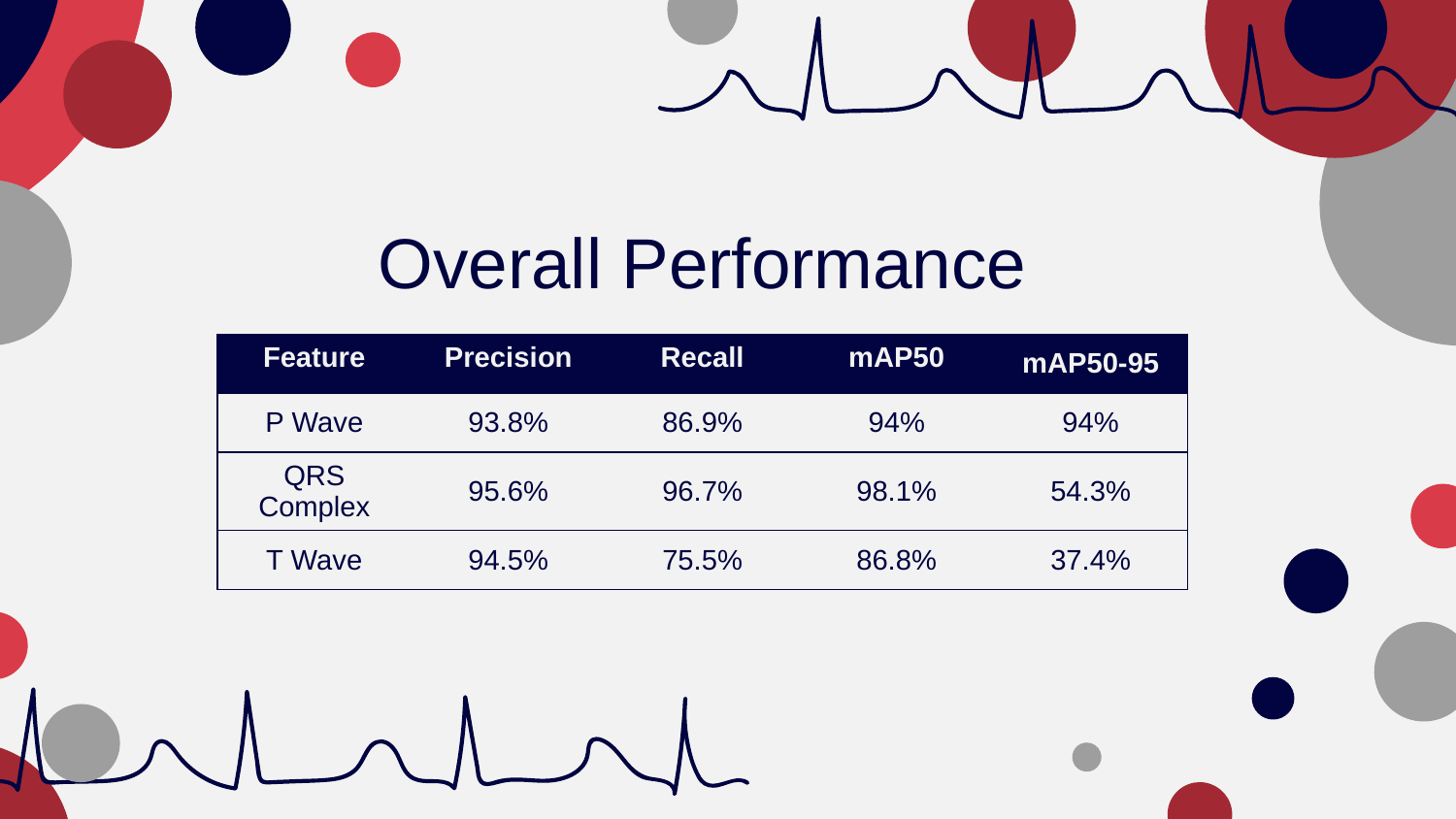

# Overall Performance
| Feature | Precision | Recall | mAP50 | mAP50-95 |
| --- | --- | --- | --- | --- |
| P Wave | 93.8% | 86.9% | 94% | 94% |
| QRS Complex | 95.6% | 96.7% | 98.1% | 54.3% |
| T Wave | 94.5% | 75.5% | 86.8% | 37.4% |